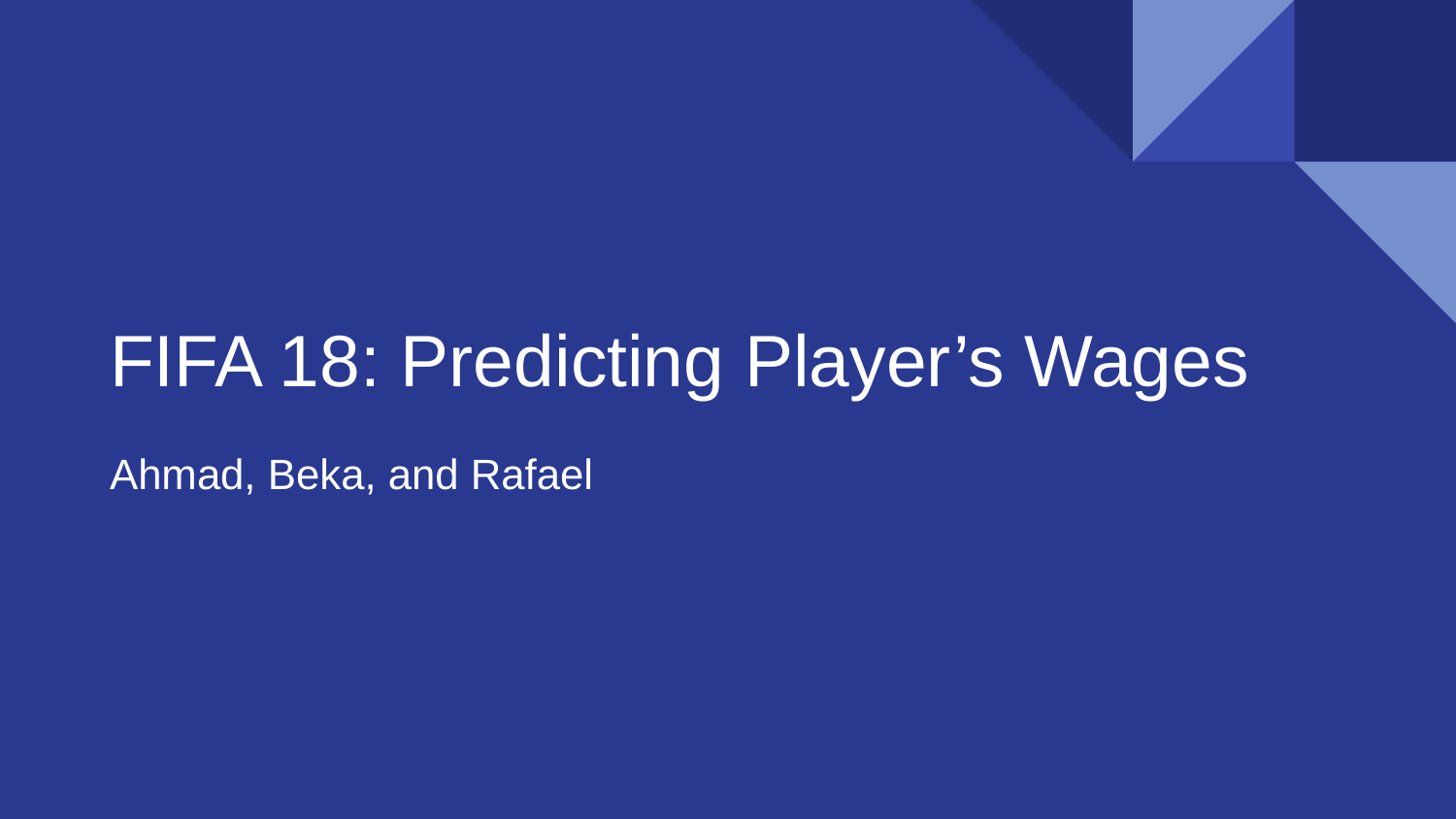

# FIFA 18: Predicting Player’s Wages
Ahmad, Beka, and Rafael